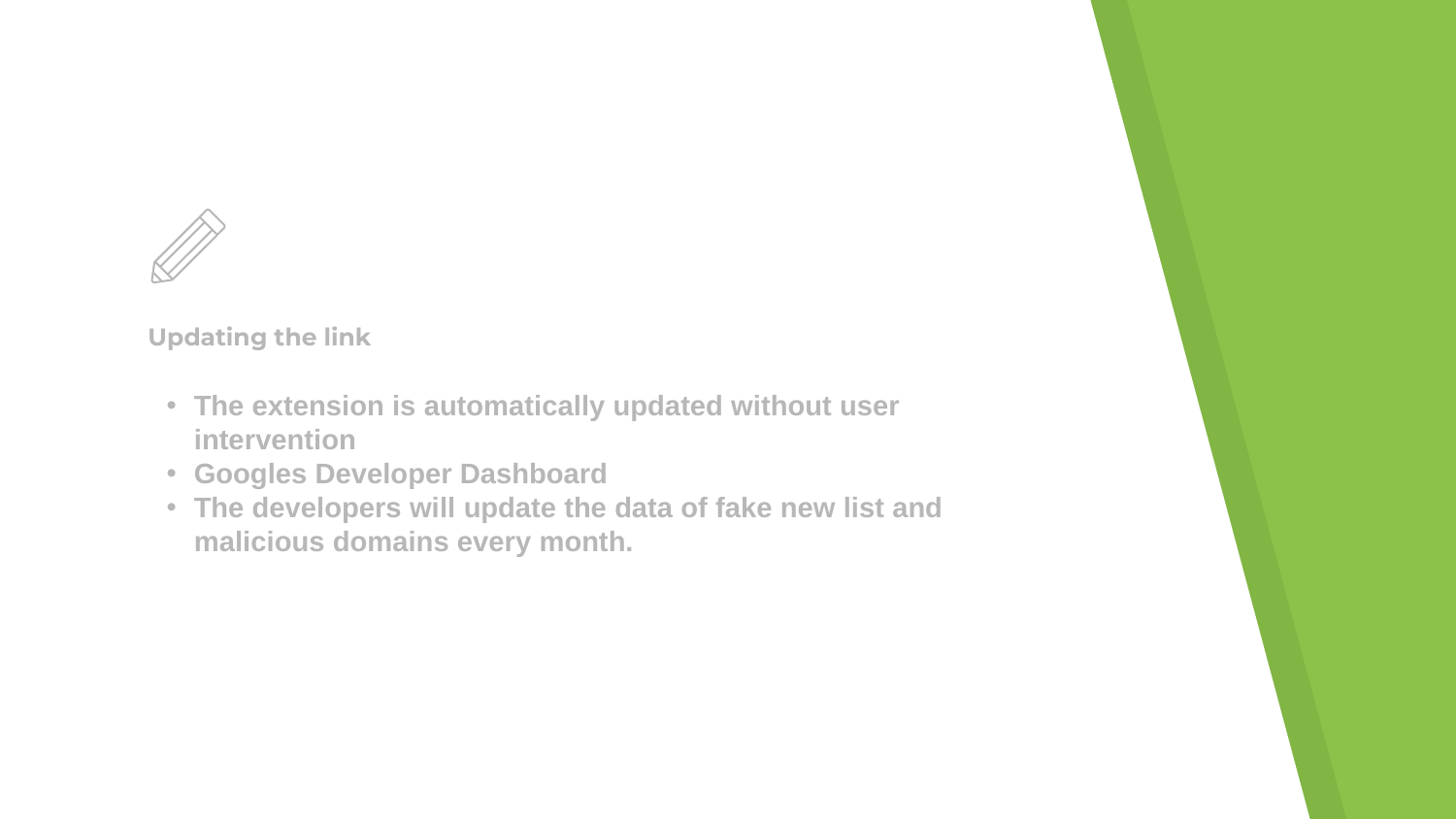

# Updating the link
The extension is automatically updated without user intervention
Googles Developer Dashboard
The developers will update the data of fake new list and malicious domains every month.